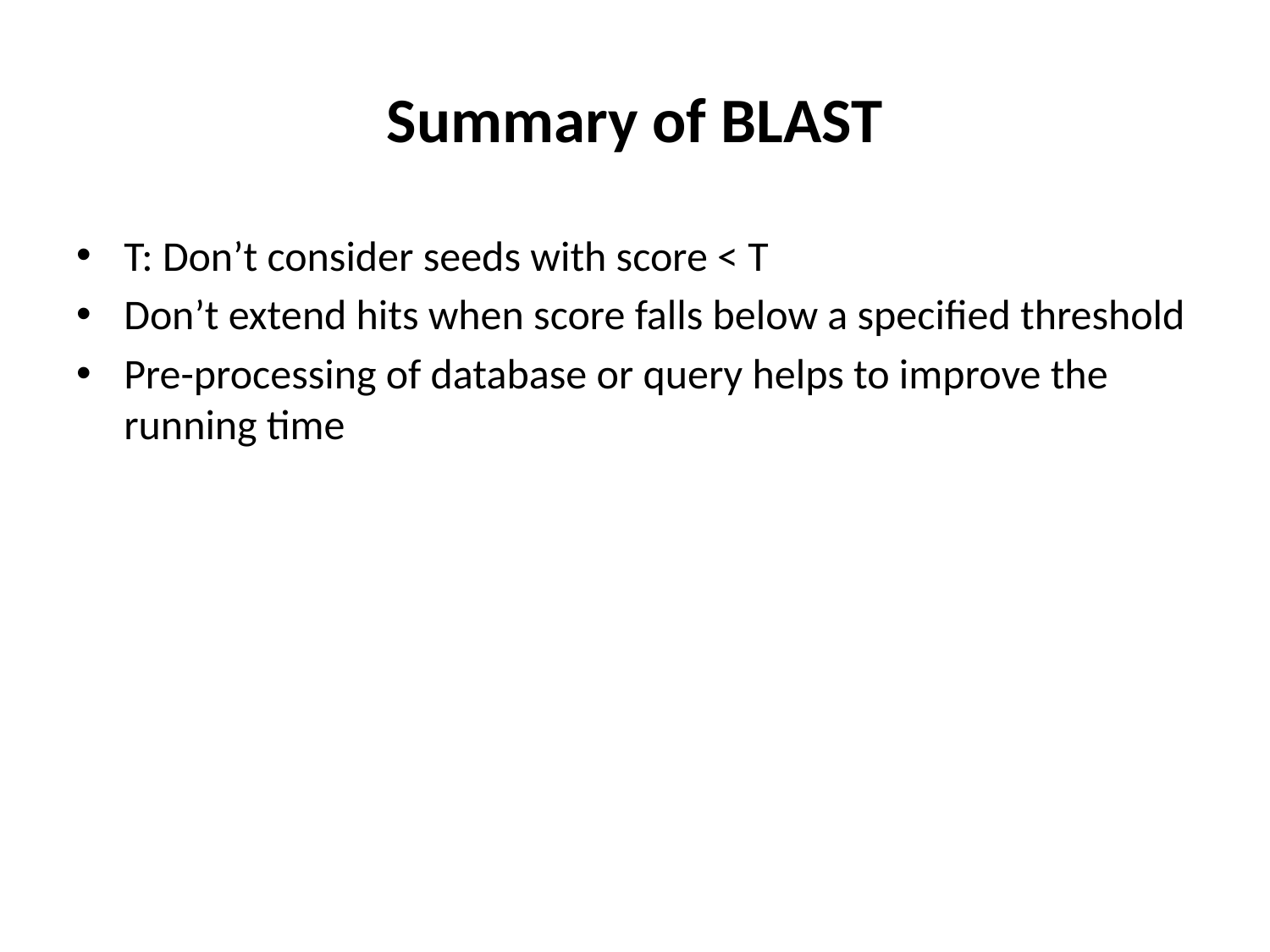

# Summary of BLAST
T: Don’t consider seeds with score < T
Don’t extend hits when score falls below a specified threshold
Pre-processing of database or query helps to improve the running time